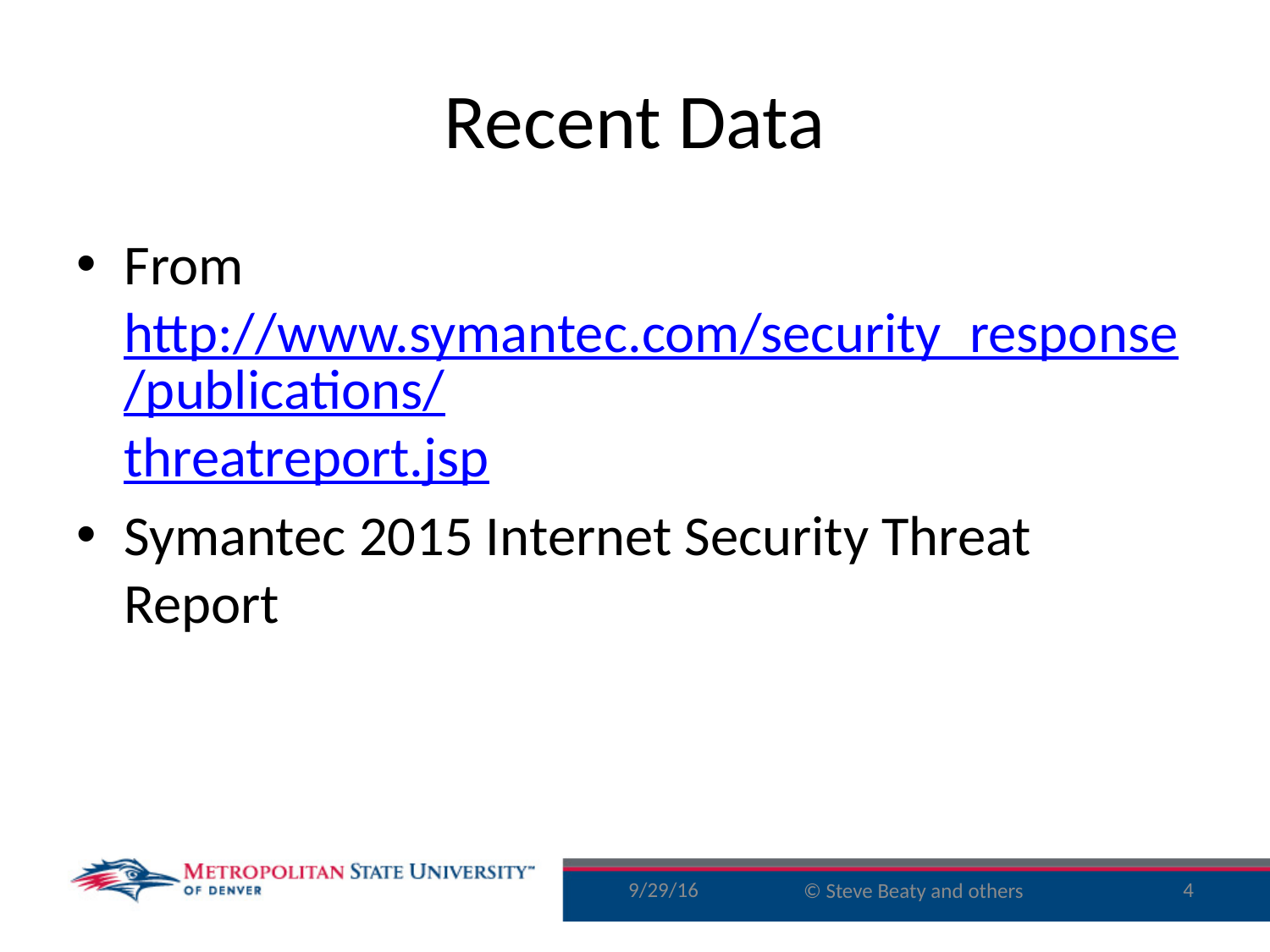

# Recent Data
From http://www.symantec.com/security_response/publications/threatreport.jsp
Symantec 2015 Internet Security Threat Report
9/29/16
4
© Steve Beaty and others